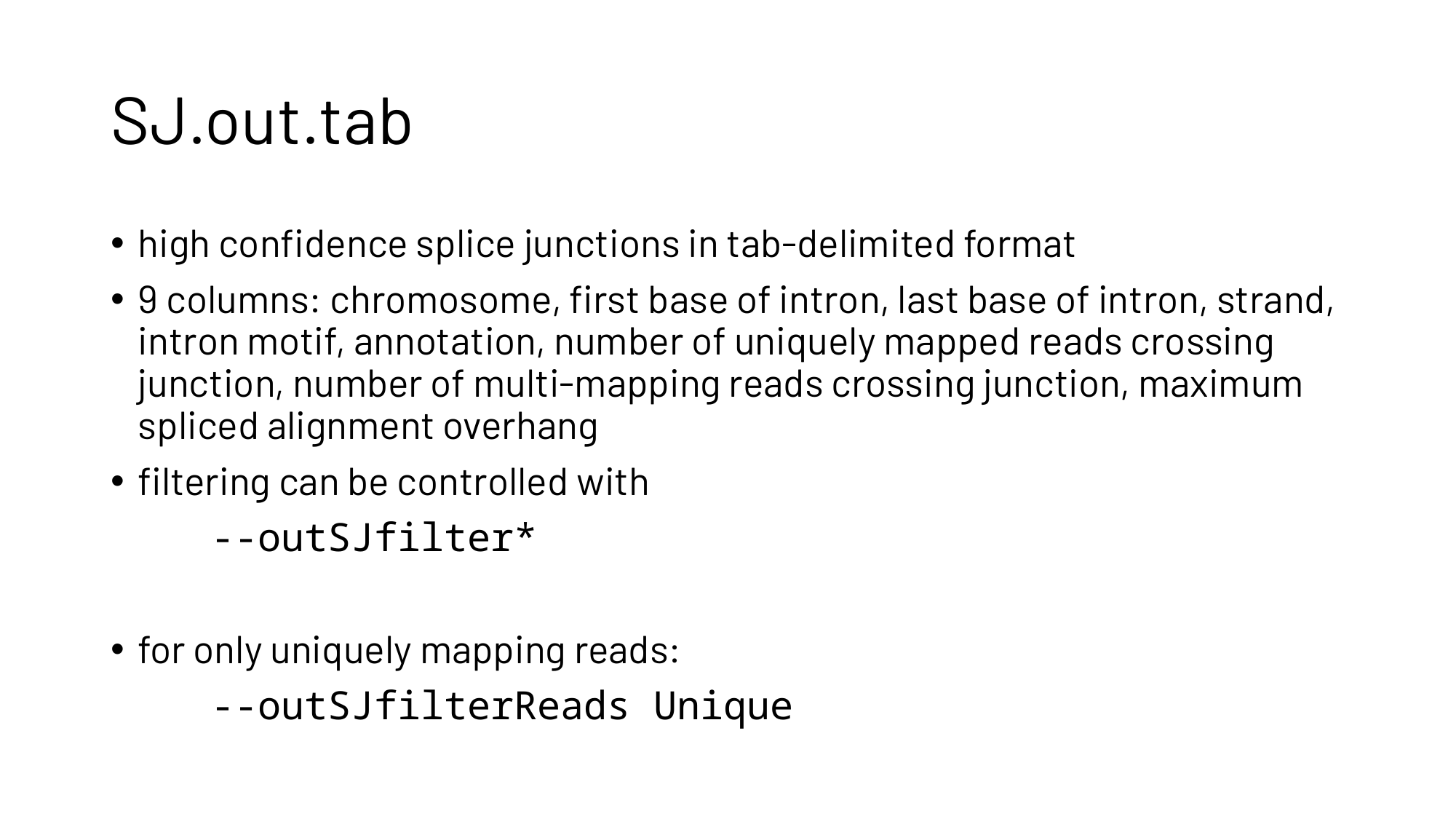

# SJ.out.tab
high confidence splice junctions in tab-delimited format
9 columns: chromosome, first base of intron, last base of intron, strand, intron motif, annotation, number of uniquely mapped reads crossing junction, number of multi-mapping reads crossing junction, maximum spliced alignment overhang
filtering can be controlled with
	--outSJfilter*

for only uniquely mapping reads:
	--outSJfilterReads Unique